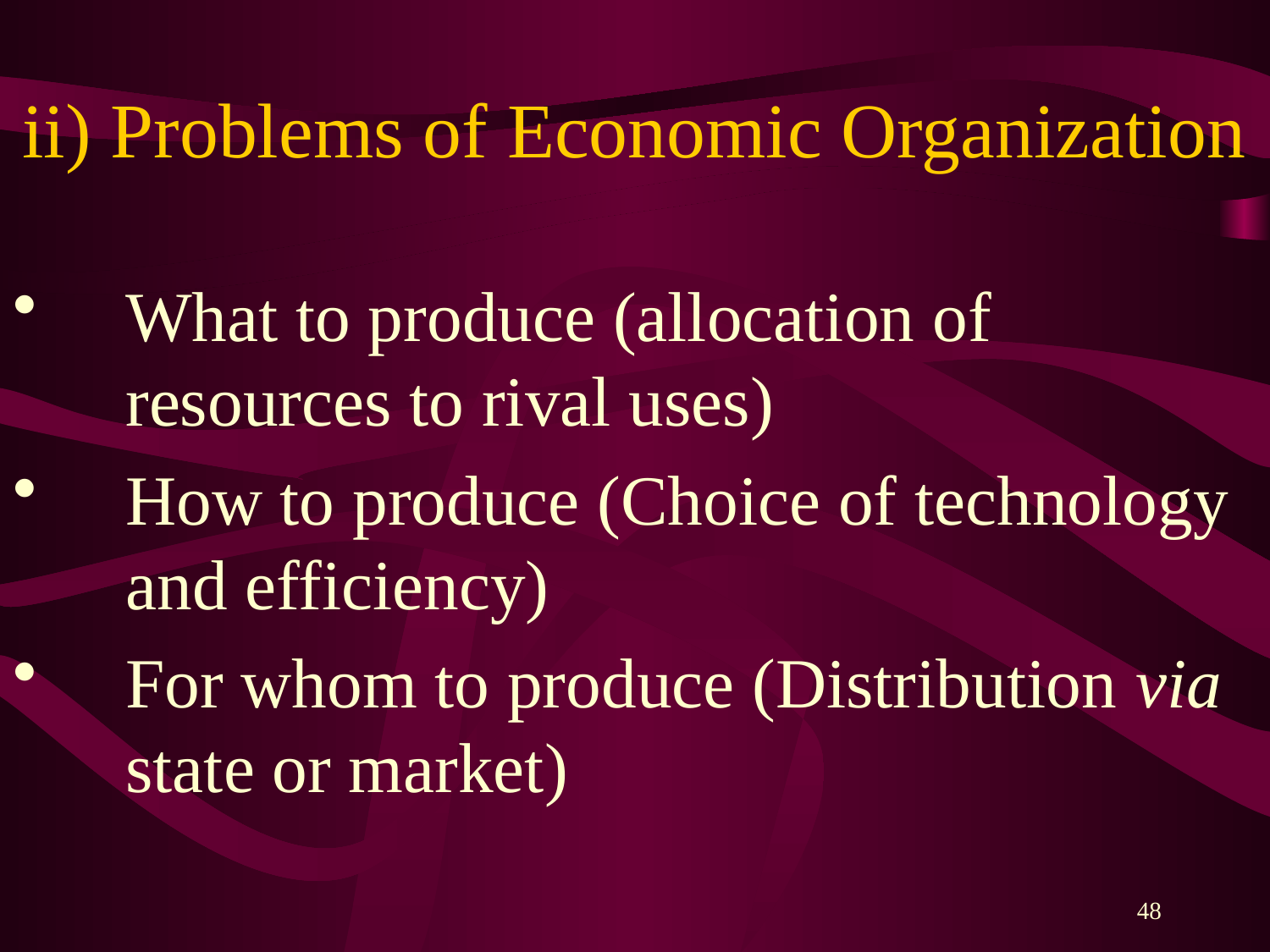

# ii) Problems of Economic Organization
What to produce (allocation of resources to rival uses)
How to produce (Choice of technology and efficiency)
For whom to produce (Distribution via state or market)
48